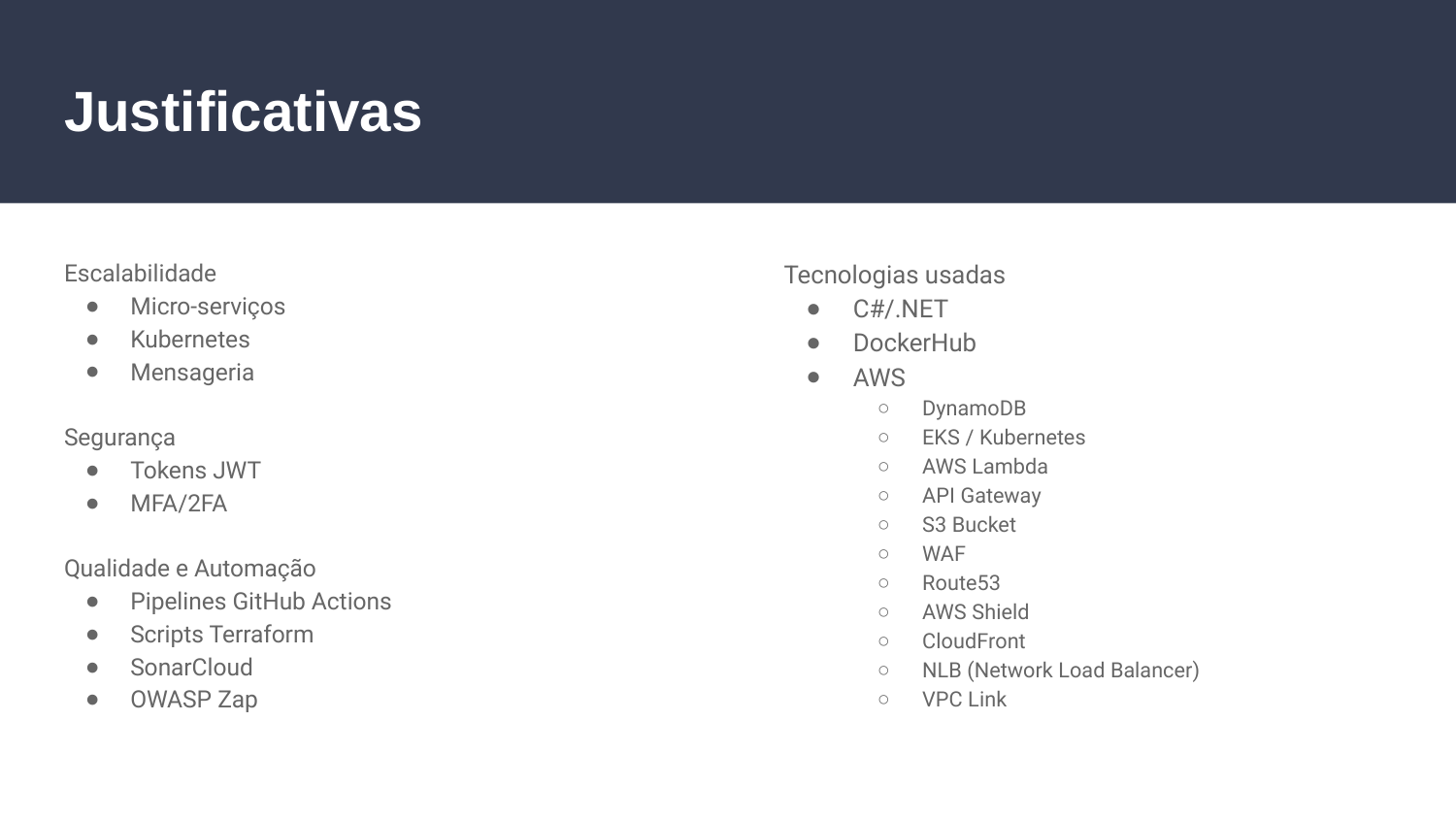

# Justificativas
Escalabilidade
Micro-serviços
Kubernetes
Mensageria

Segurança
Tokens JWT
MFA/2FA

Qualidade e Automação
Pipelines GitHub Actions
Scripts Terraform
SonarCloud
OWASP Zap
Tecnologias usadas
C#/.NET
DockerHub
AWS
DynamoDB
EKS / Kubernetes
AWS Lambda
API Gateway
S3 Bucket
WAF
Route53
AWS Shield
CloudFront
NLB (Network Load Balancer)
VPC Link